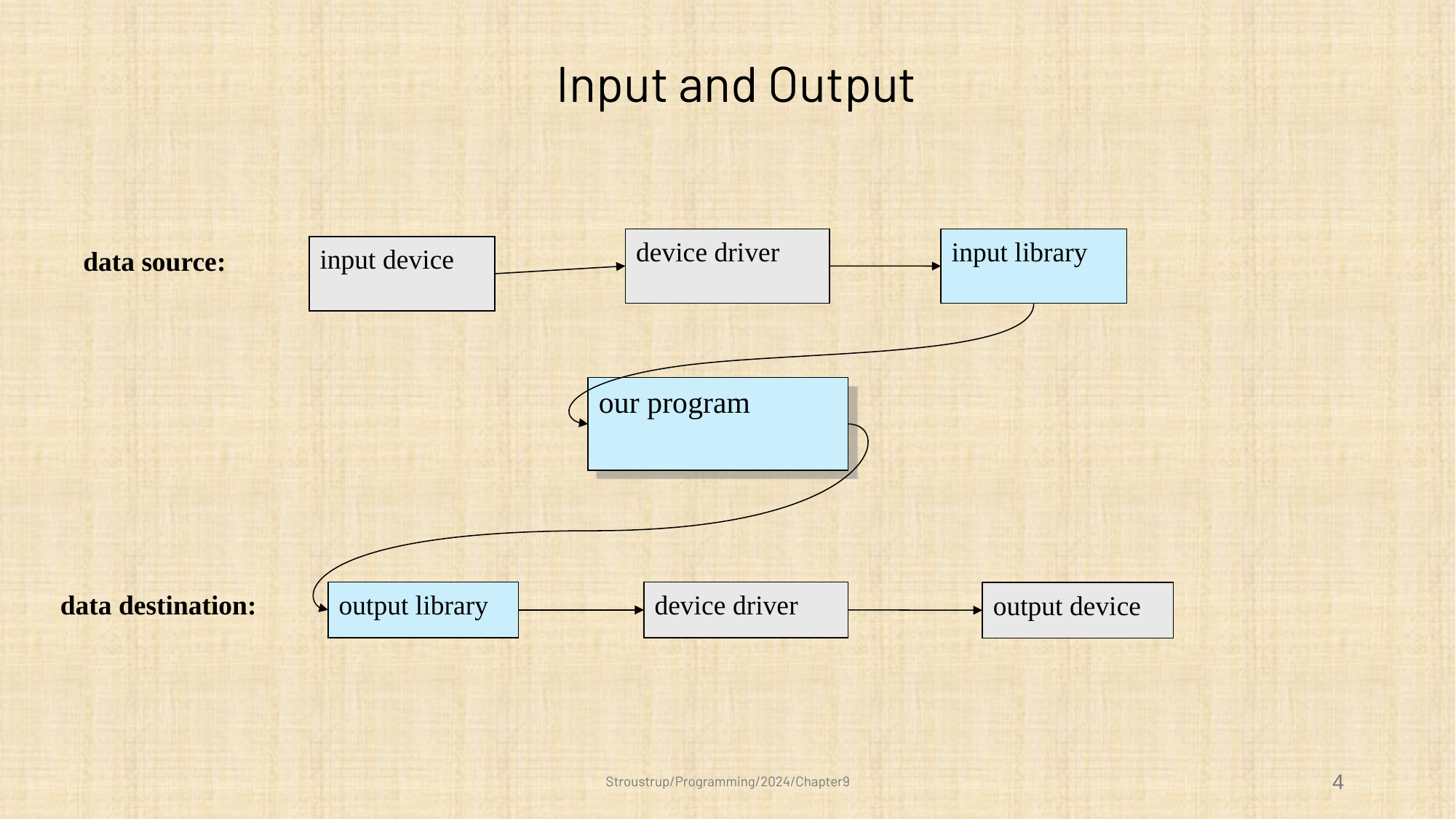

# Input and Output

device driver
input library
input device
data source:
our program
data destination:
output library
device driver
output device
Stroustrup/Programming/2024/Chapter9
4